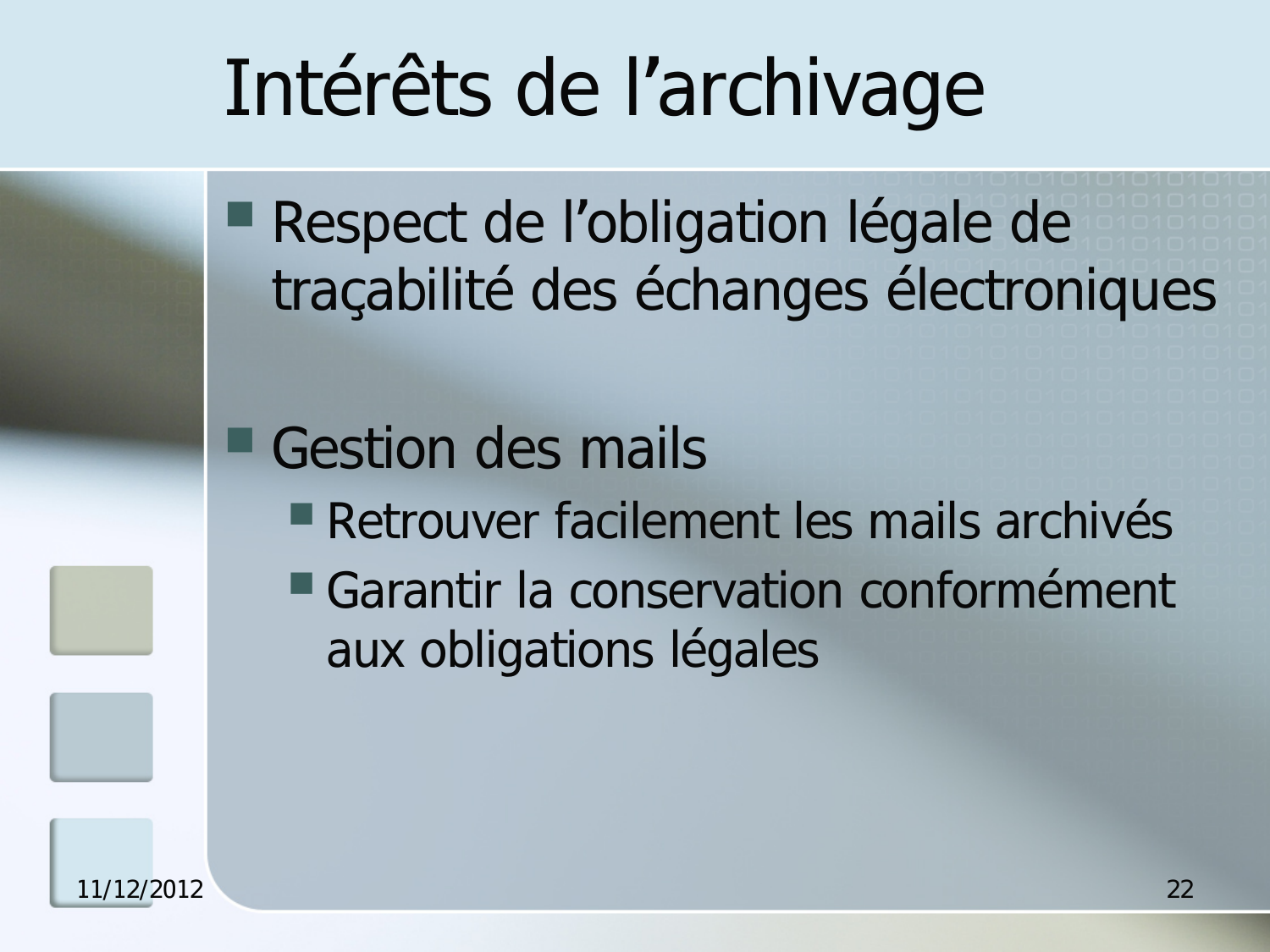

# Intérêts de l’archivage
Respect de l’obligation légale de traçabilité des échanges électroniques

Gestion des mails
Retrouver facilement les mails archivés
Garantir la conservation conformément aux obligations légales
11/12/2012
22